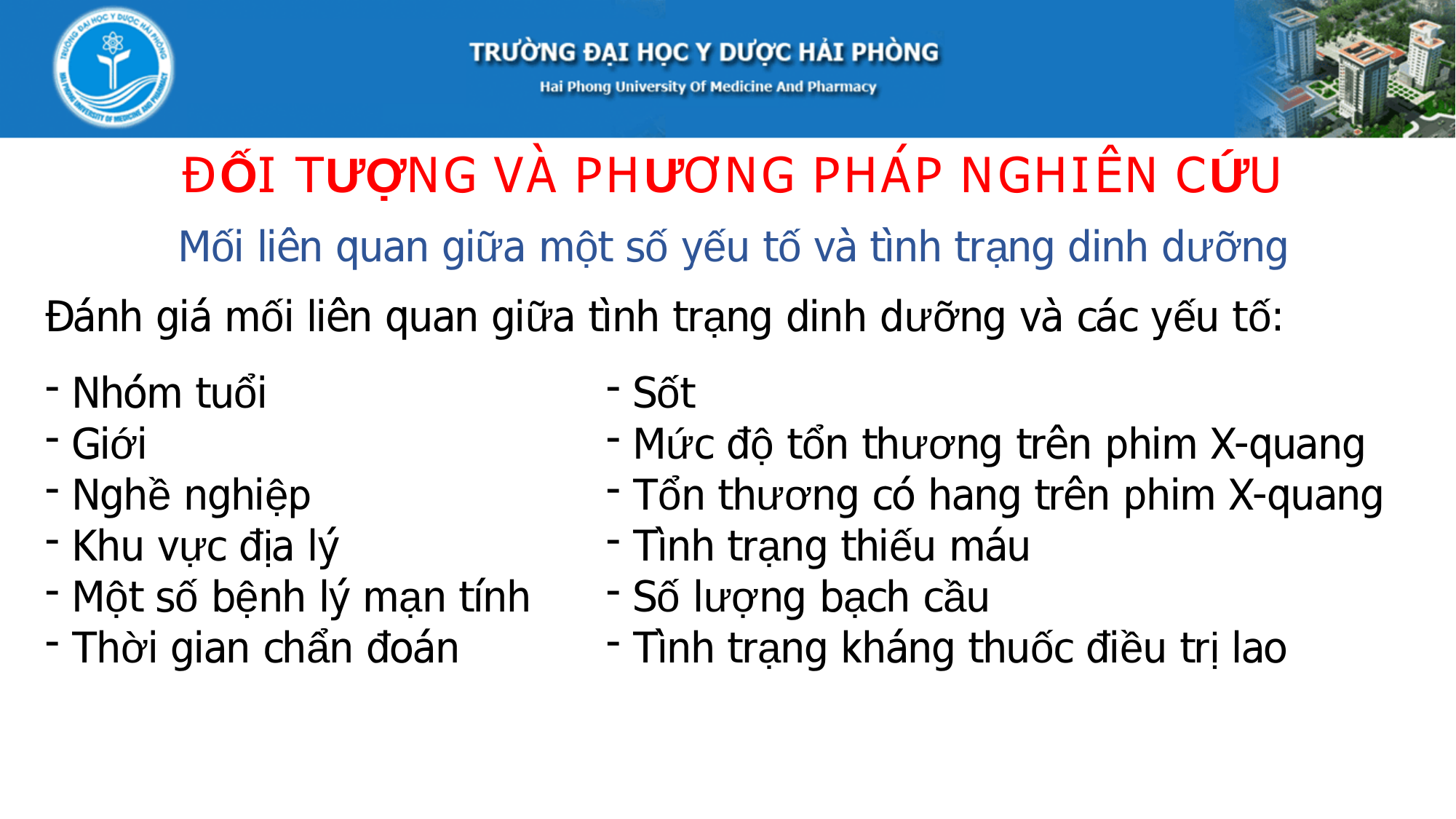

# ĐỐI TƯỢNG VÀ PHƯƠNG PHÁP NGHIÊN CỨU
Mối liên quan giữa một số yếu tố và tình trạng dinh dưỡng
Đánh giá mối liên quan giữa tình trạng dinh dưỡng và các yếu tố:

 Nhóm tuổi
 Giới
 Nghề nghiệp
 Khu vực địa lý
 Một số bệnh lý mạn tính
 Thời gian chẩn đoán
 Sốt
 Mức độ tổn thương trên phim X-quang
 Tổn thương có hang trên phim X-quang
 Tình trạng thiếu máu
 Số lượng bạch cầu
 Tình trạng kháng thuốc điều trị lao